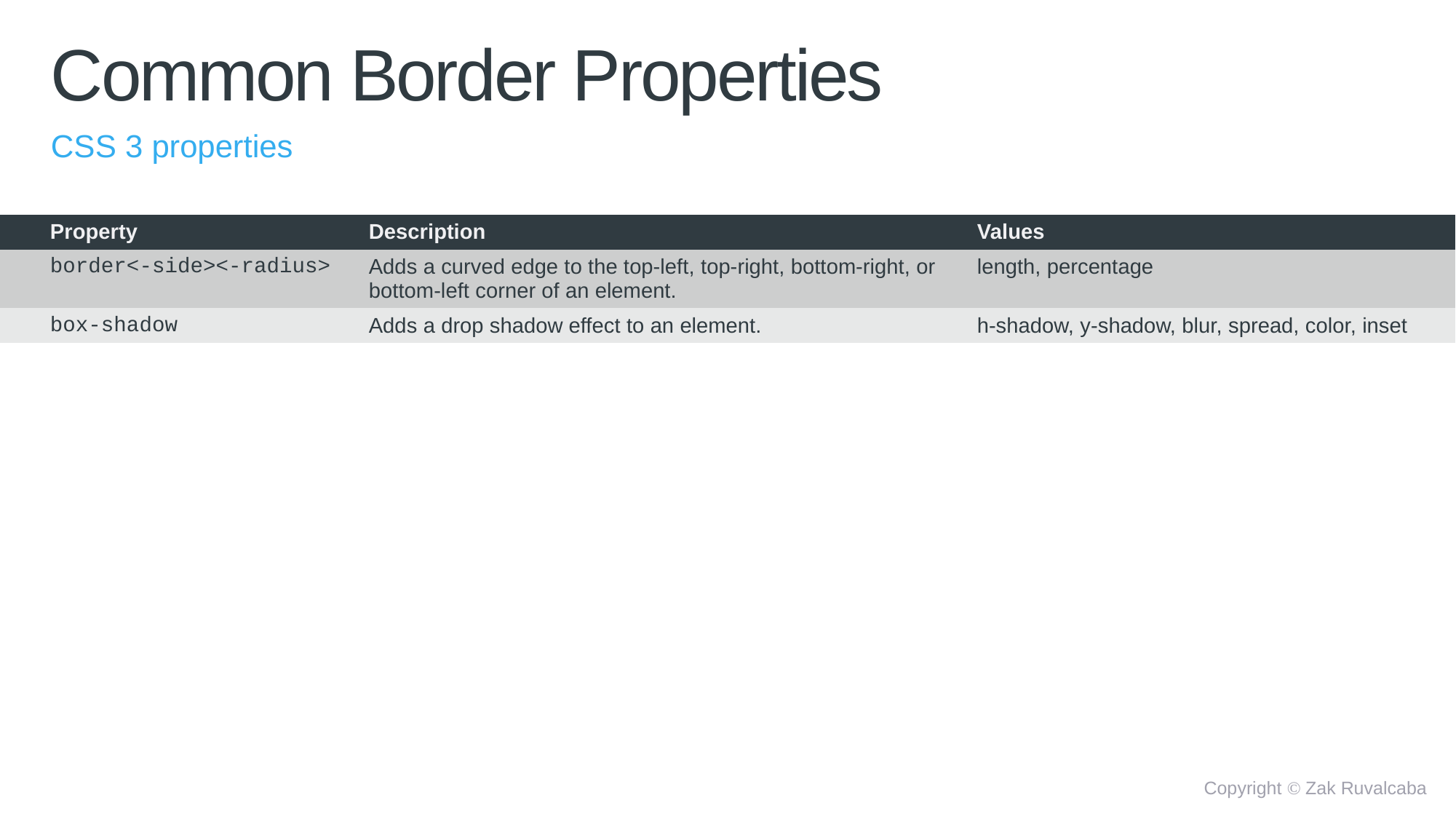

# Common Border Properties
CSS 3 properties
| Property | Description | Values |
| --- | --- | --- |
| border<-side><-radius> | Adds a curved edge to the top-left, top-right, bottom-right, or bottom-left corner of an element. | length, percentage |
| box-shadow | Adds a drop shadow effect to an element. | h-shadow, y-shadow, blur, spread, color, inset |